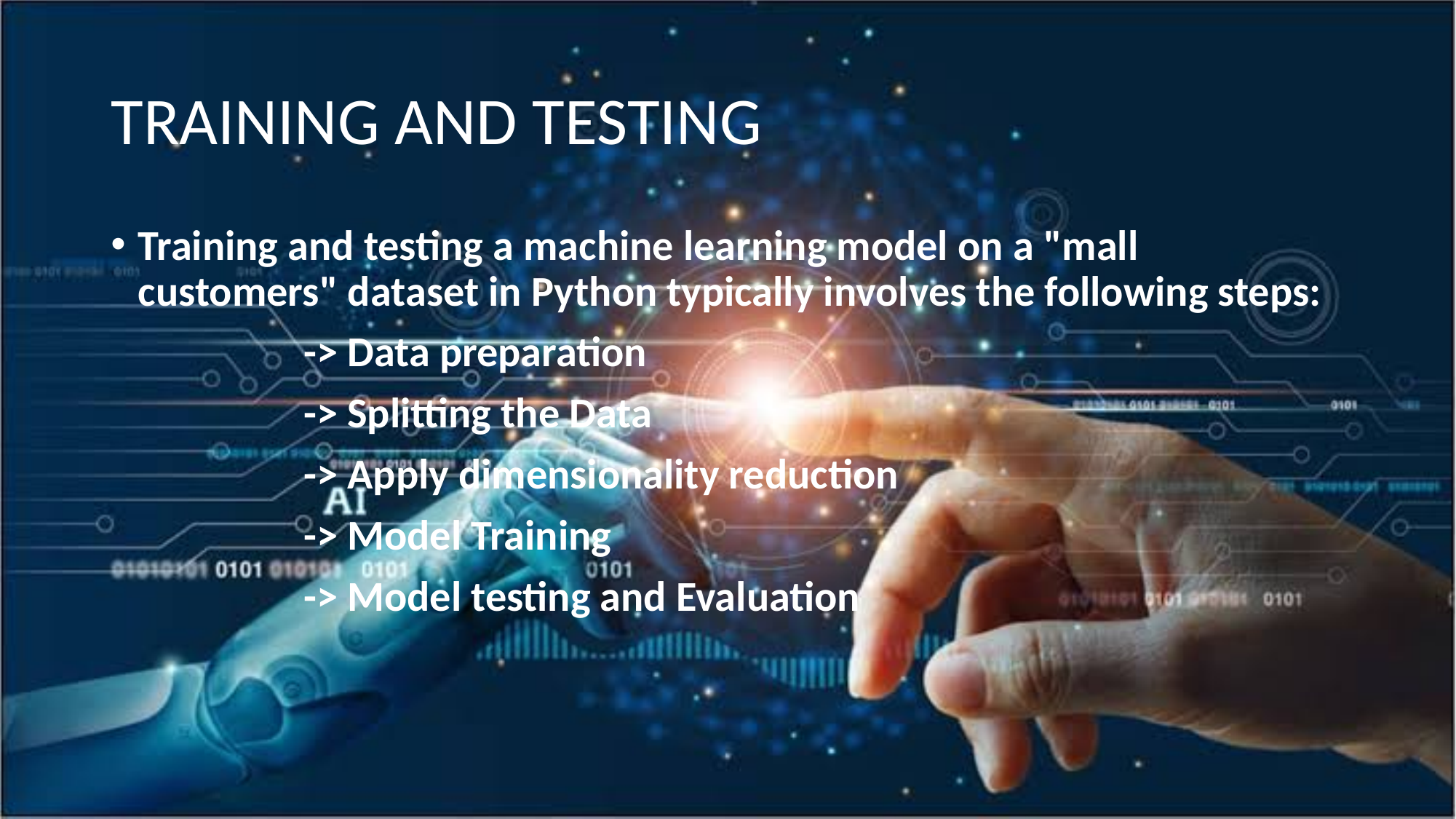

# TRAINING AND TESTING
Training and testing a machine learning model on a "mall customers" dataset in Python typically involves the following steps:
                    -> Data preparation
                    -> Splitting the Data
                    -> Apply dimensionality reduction
                    -> Model Training
                    -> Model testing and Evaluation